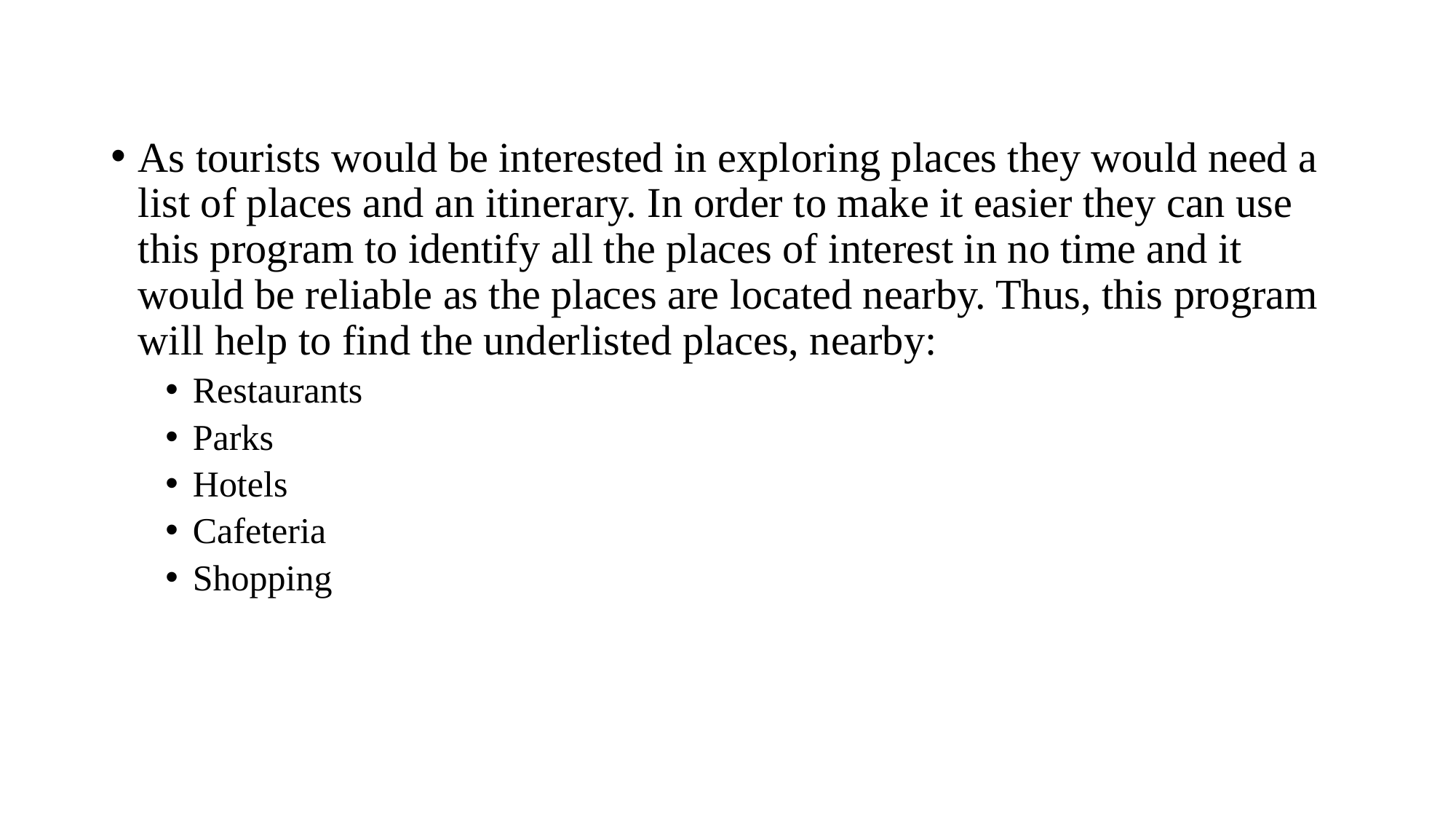

As tourists would be interested in exploring places they would need a list of places and an itinerary. In order to make it easier they can use this program to identify all the places of interest in no time and it would be reliable as the places are located nearby. Thus, this program will help to find the underlisted places, nearby:
Restaurants
Parks
Hotels
Cafeteria
Shopping